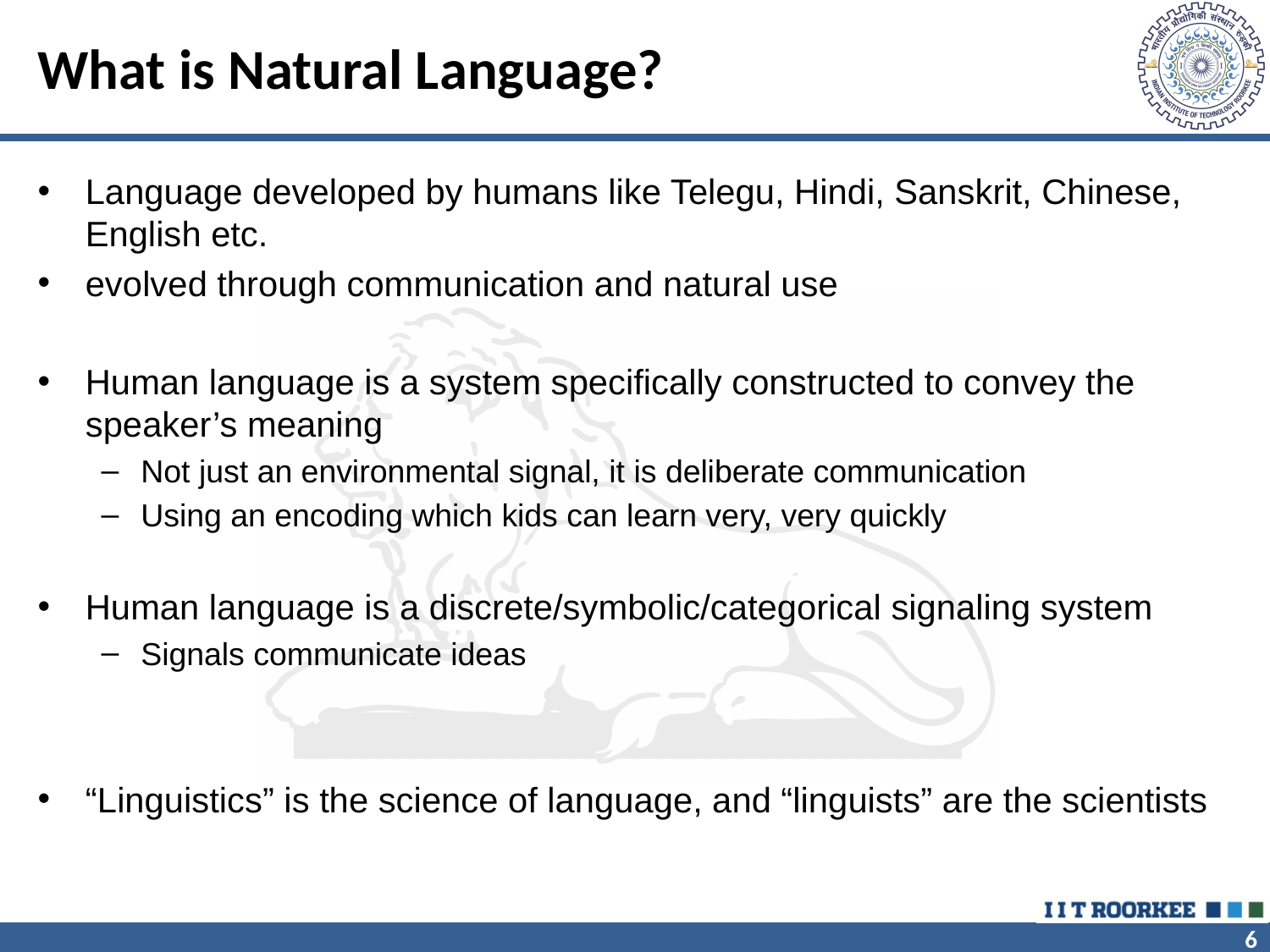

# What is Natural Language?
Language developed by humans like Telegu, Hindi, Sanskrit, Chinese, English etc.
evolved through communication and natural use

Human language is a system specifically constructed to convey the speaker’s meaning
Not just an environmental signal, it is deliberate communication
Using an encoding which kids can learn very, very quickly

Human language is a discrete/symbolic/categorical signaling system
Signals communicate ideas

“Linguistics” is the science of language, and “linguists” are the scientists